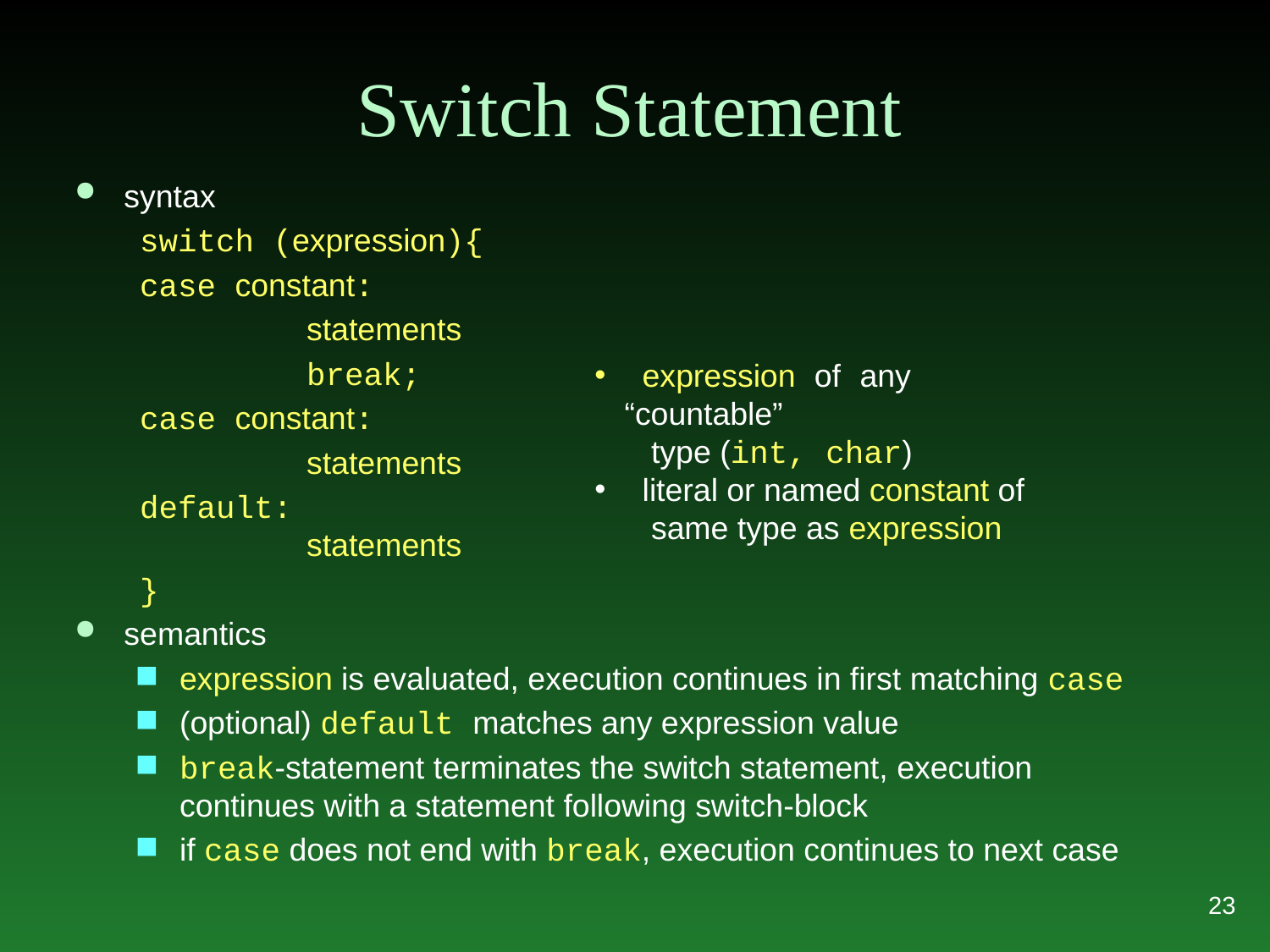

# Switch Statement
syntax
switch (expression){
case constant:
		statements
		break;
case constant:
		statements
default:
	statements
}
semantics
expression is evaluated, execution continues in first matching case
(optional) default matches any expression value
break-statement terminates the switch statement, execution continues with a statement following switch-block
if case does not end with break, execution continues to next case
  expression of any “countable”
   type (int, char)
  literal or named constant of
   same type as expression
23